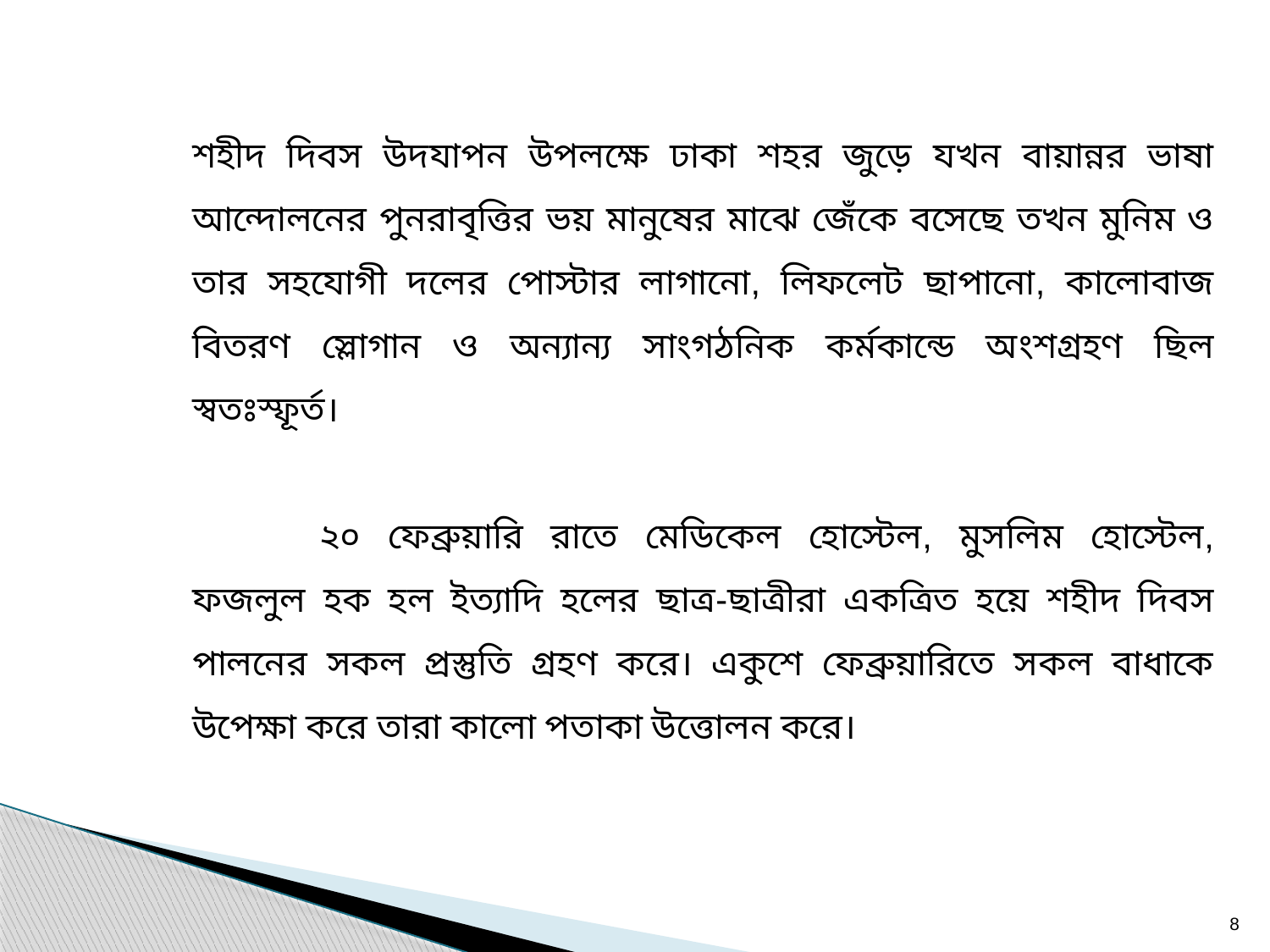

শহীদ দিবস উদযাপন উপলক্ষে ঢাকা শহর জুড়ে যখন বায়ান্নর ভাষা আন্দোলনের পুনরাবৃত্তির ভয় মানুষের মাঝে জেঁকে বসেছে তখন মুনিম ও তার সহযোগী দলের পোস্টার লাগানো, লিফলেট ছাপানো, কালোবাজ বিতরণ স্লোগান ও অন্যান্য সাংগঠনিক কর্মকান্ডে অংশগ্রহণ ছিল স্বতঃস্ফূর্ত।

	২০ ফেব্রুয়ারি রাতে মেডিকেল হোস্টেল, মুসলিম হোস্টেল, ফজলুল হক হল ইত্যাদি হলের ছাত্র-ছাত্রীরা একত্রিত হয়ে শহীদ দিবস পালনের সকল প্রস্তুতি গ্রহণ করে। একুশে ফেব্রুয়ারিতে সকল বাধাকে উপেক্ষা করে তারা কালো পতাকা উত্তোলন করে।
8